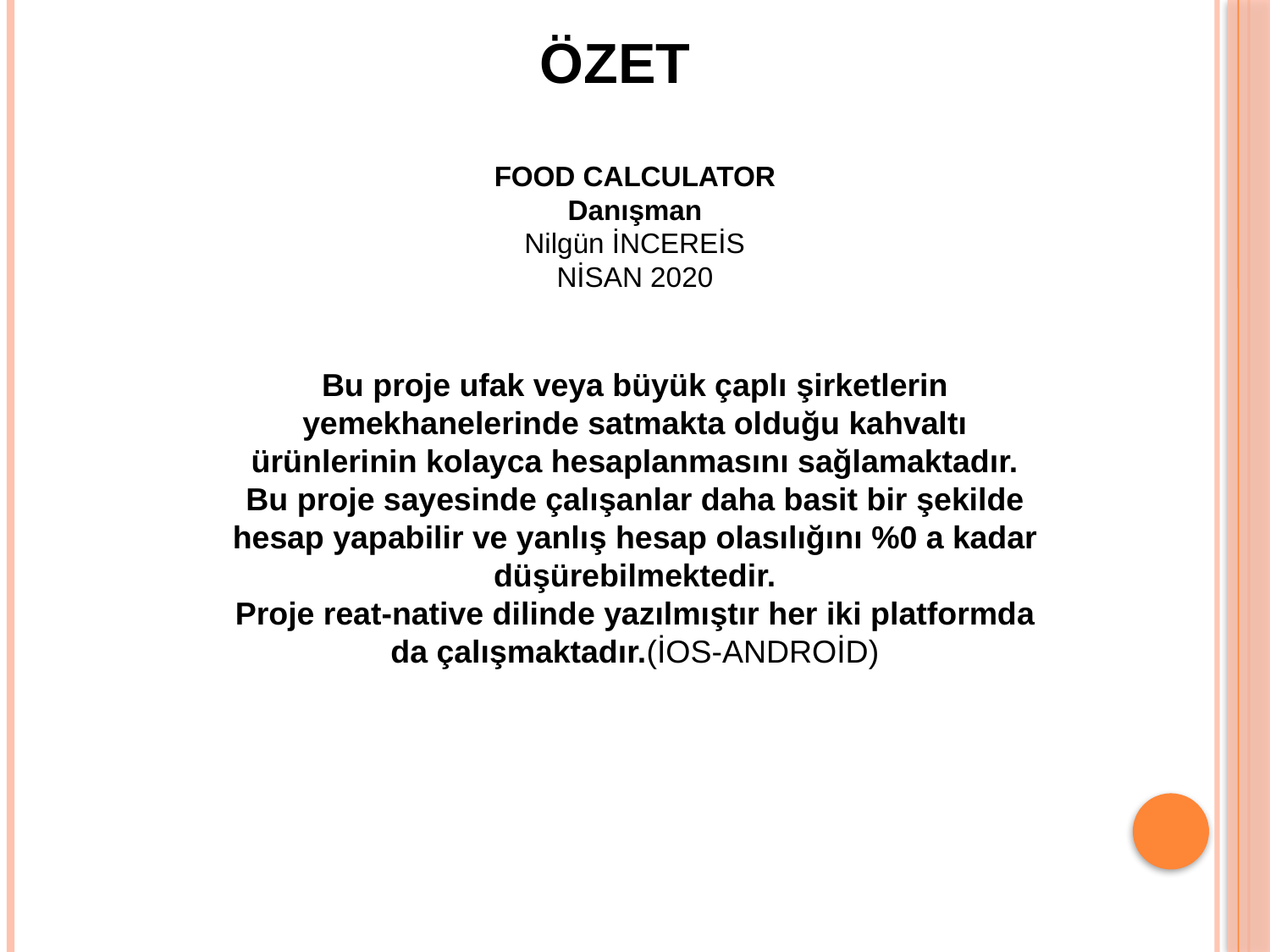

ÖZET
FOOD CALCULATOR
Danışman
Nilgün İNCEREİS
NİSAN 2020

Bu proje ufak veya büyük çaplı şirketlerin yemekhanelerinde satmakta olduğu kahvaltı ürünlerinin kolayca hesaplanmasını sağlamaktadır.
Bu proje sayesinde çalışanlar daha basit bir şekilde hesap yapabilir ve yanlış hesap olasılığını %0 a kadar düşürebilmektedir.
Proje reat-native dilinde yazılmıştır her iki platformda da çalışmaktadır.(İOS-ANDROİD)